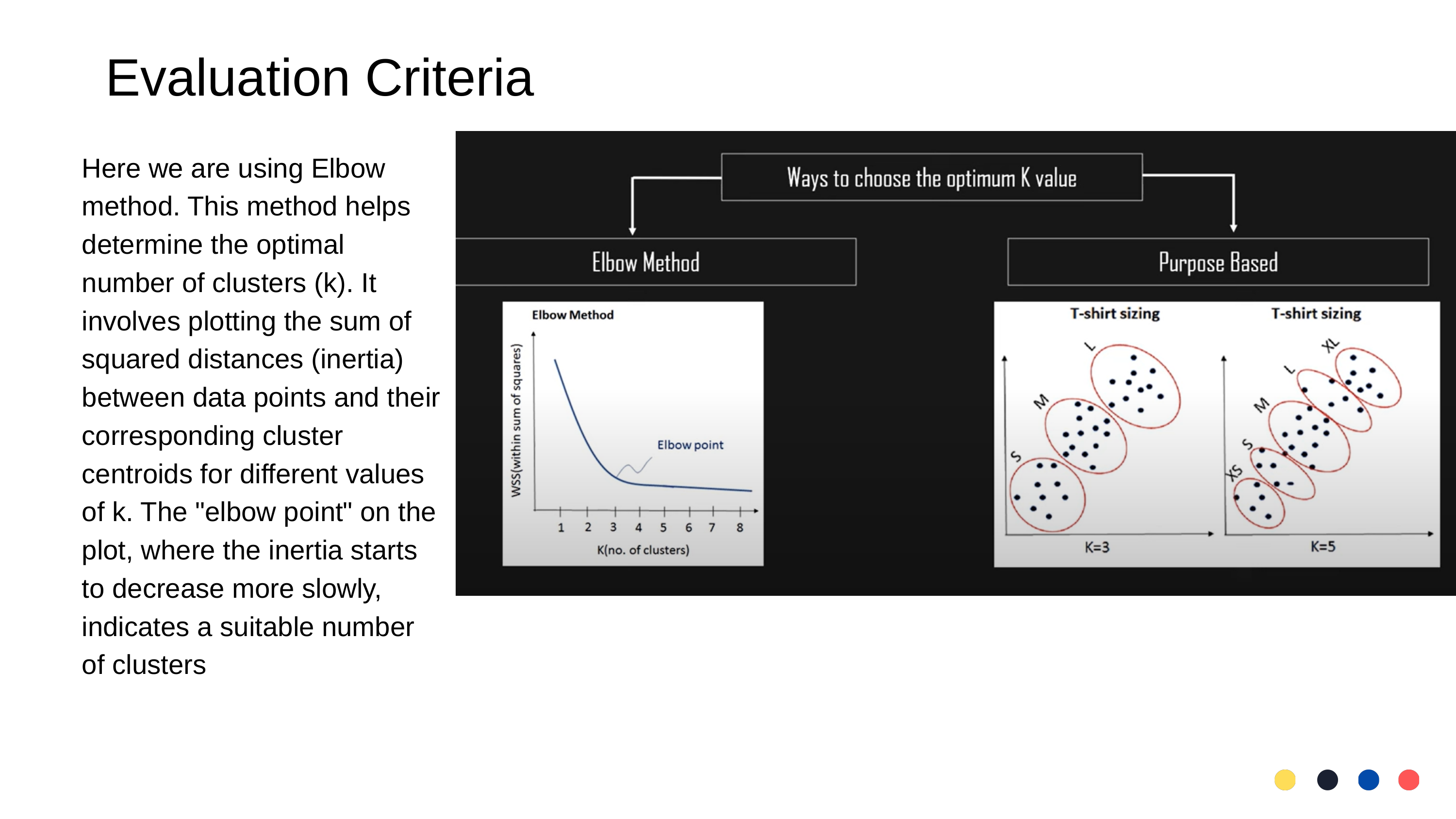

Evaluation Criteria

Here we are using Elbow method. This method helps determine the optimal number of clusters (k). It involves plotting the sum of squared distances (inertia) between data points and their corresponding cluster centroids for different values of k. The "elbow point" on the plot, where the inertia starts to decrease more slowly, indicates a suitable number of clusters